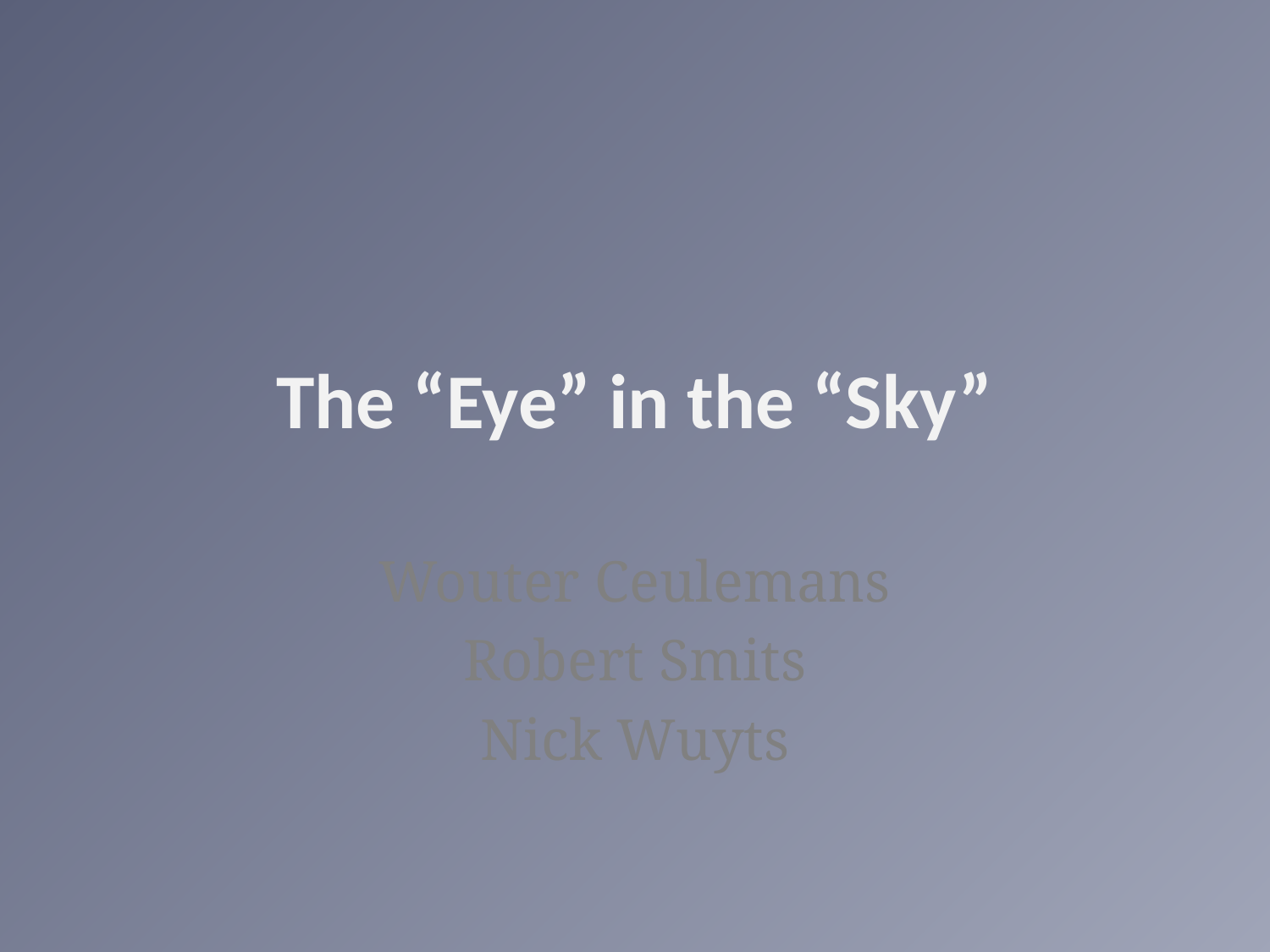

# The “Eye” in the “Sky”
Wouter Ceulemans
Robert Smits
Nick Wuyts